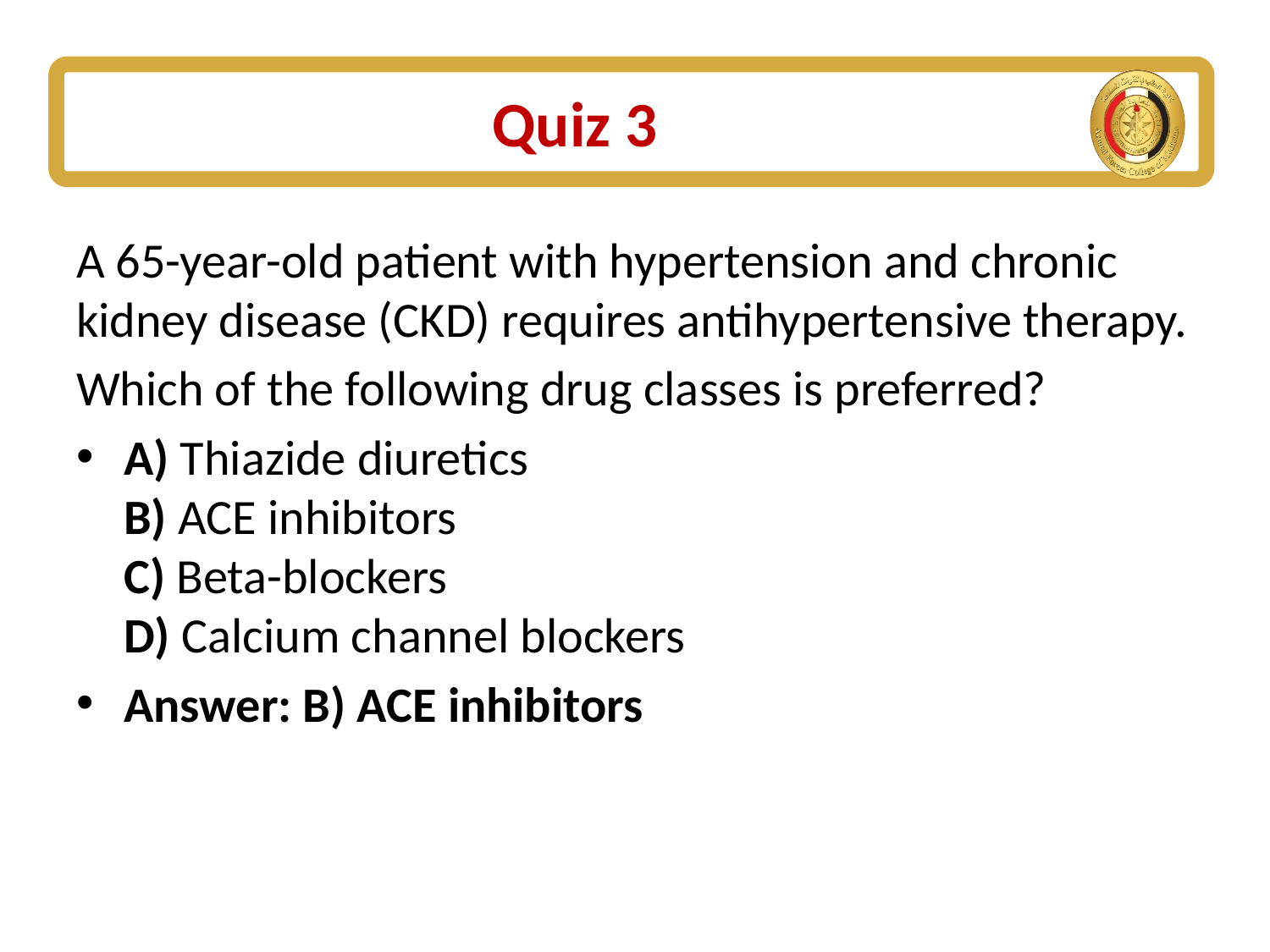

# Quiz 3
A 65-year-old patient with hypertension and chronic kidney disease (CKD) requires antihypertensive therapy.
Which of the following drug classes is preferred?
A) Thiazide diuretics
B) ACE inhibitors
C) Beta-blockers
D) Calcium channel blockers
Answer: B) ACE inhibitors